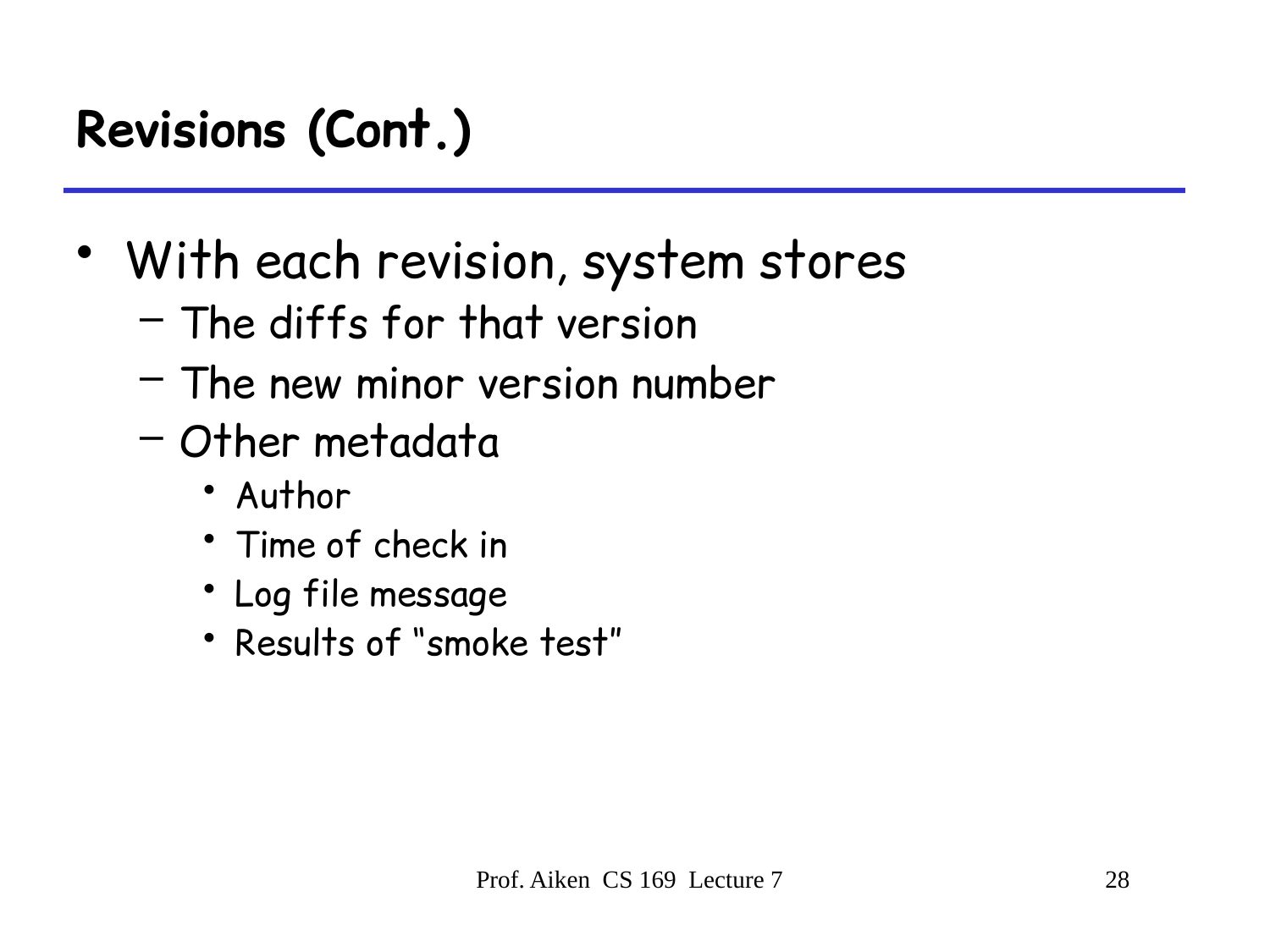

# Revisions (Cont.)
With each revision, system stores
The diffs for that version
The new minor version number
Other metadata
Author
Time of check in
Log file message
Results of “smoke test”

Prof. Aiken  CS 169  Lecture 7
28